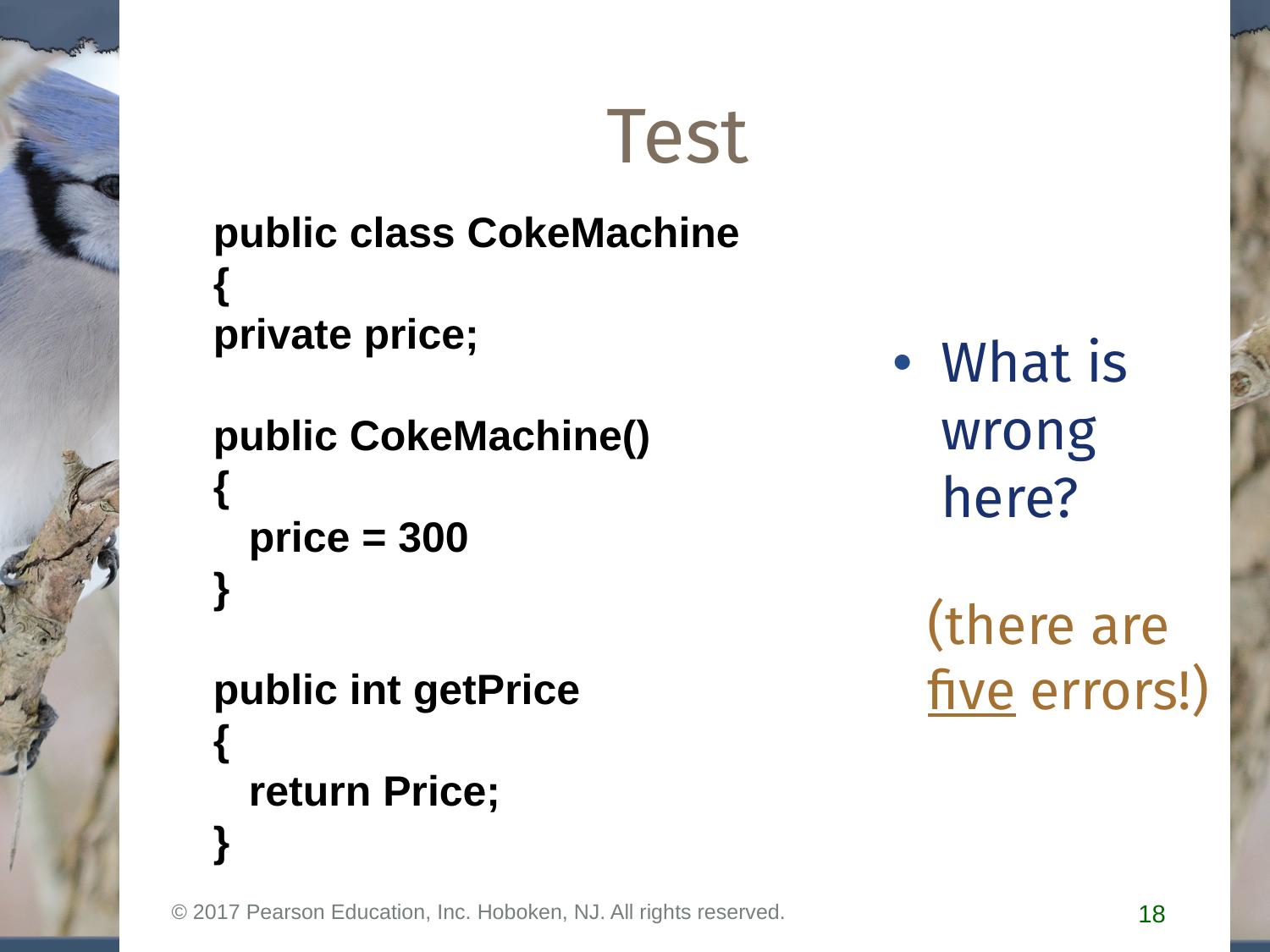

# Test
public class CokeMachine
{
private price;

public CokeMachine()
{
   price = 300
}

public int getPrice
{
   return Price;
}
What is wrong here?
(there are five errors!)
© 2017 Pearson Education, Inc. Hoboken, NJ. All rights reserved.